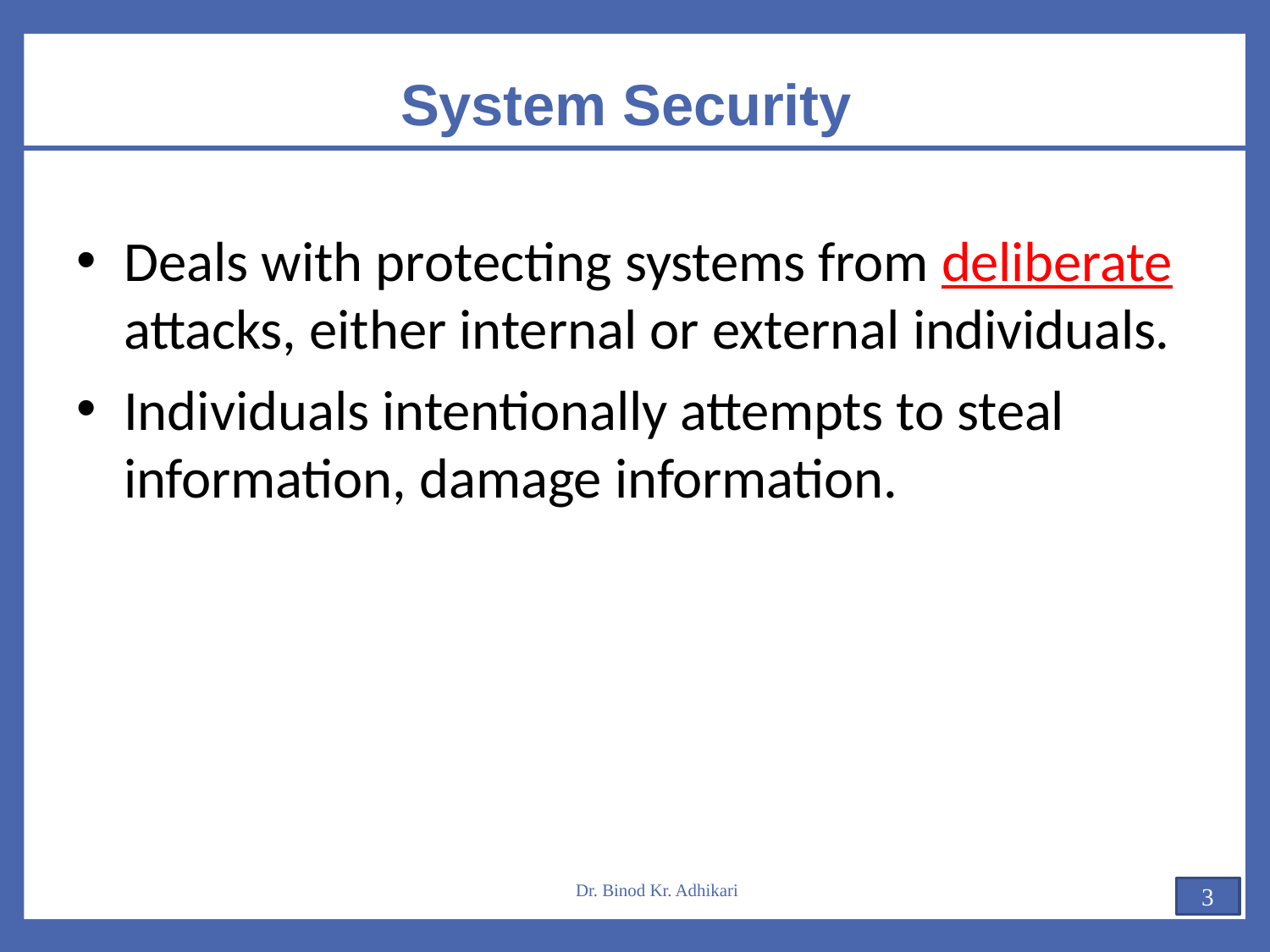

# System Security
Deals with protecting systems from deliberate attacks, either internal or external individuals.
Individuals intentionally attempts to steal information, damage information.
Dr. Binod Kr. Adhikari